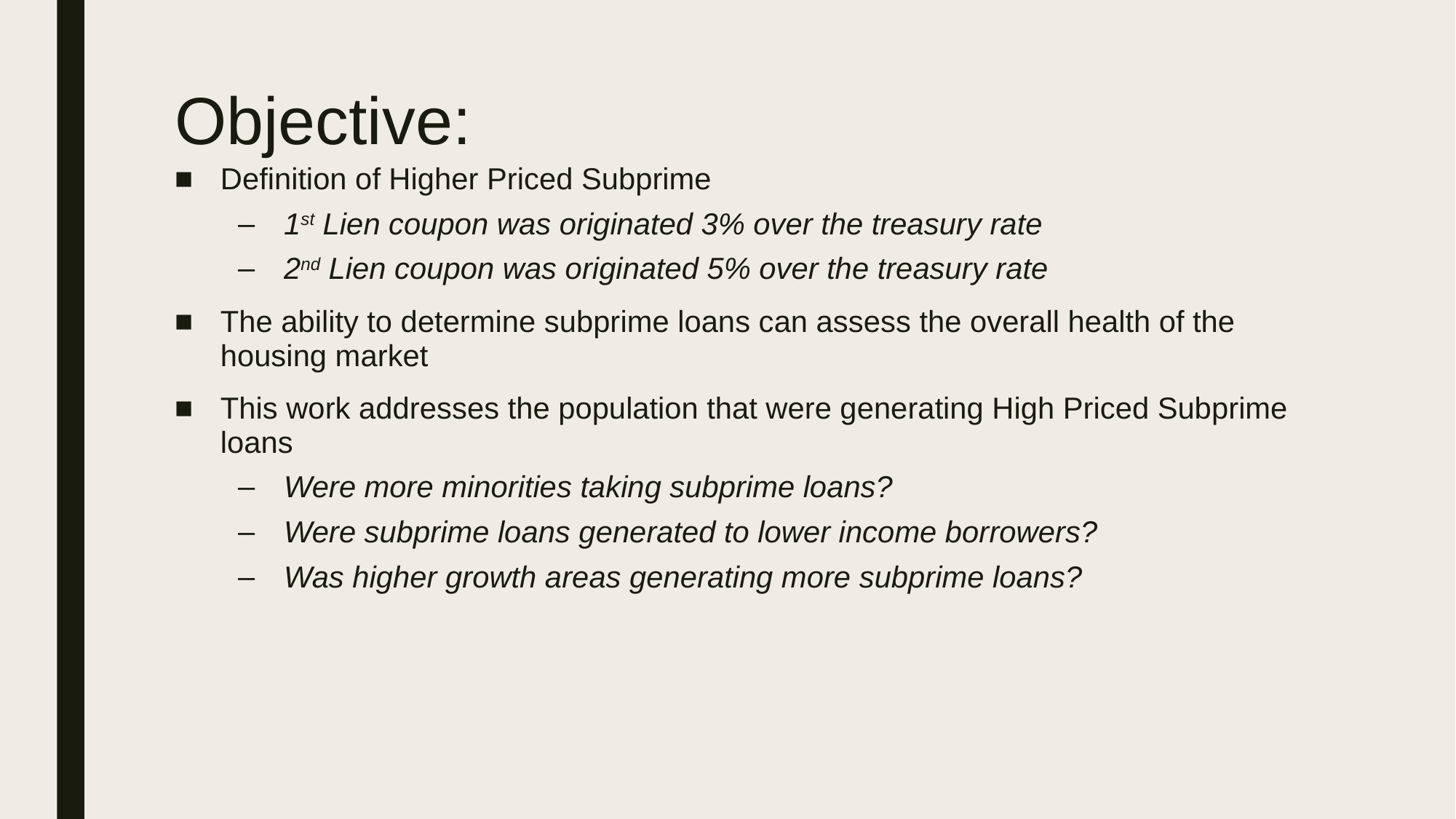

# Objective:
Definition of Higher Priced Subprime
1st Lien coupon was originated 3% over the treasury rate
2nd Lien coupon was originated 5% over the treasury rate
The ability to determine subprime loans can assess the overall health of the housing market
This work addresses the population that were generating High Priced Subprime loans
Were more minorities taking subprime loans?
Were subprime loans generated to lower income borrowers?
Was higher growth areas generating more subprime loans?